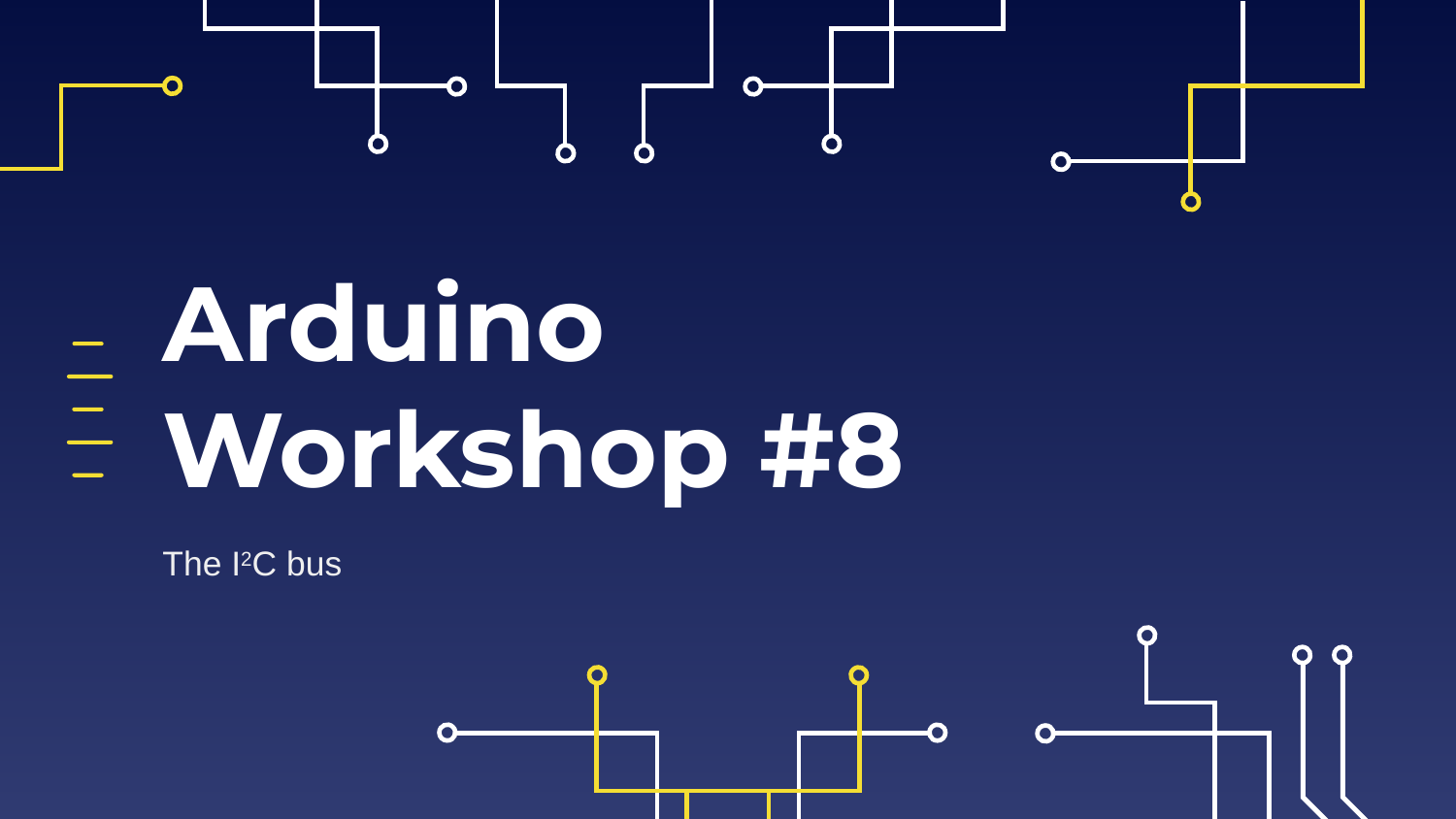

# Arduino Workshop #8
The I2C bus